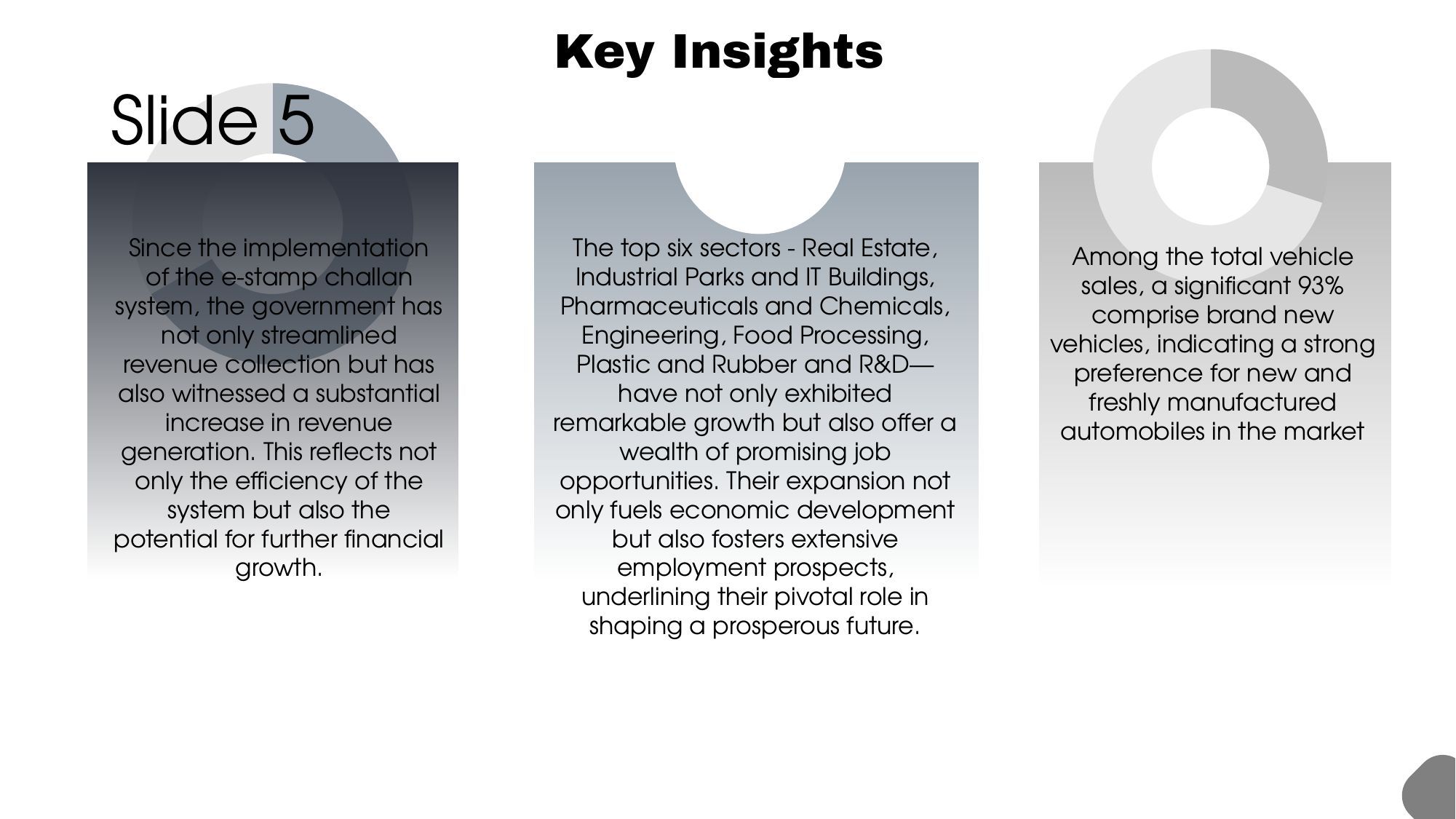

Key Insights
# Slide 5

### Chart

| Category | Sales |
|---|---|
| 1st Qtr | 3.0 |
| 2nd Qtr | 7.0 |

### Chart

| Category | Sales |
|---|---|
| 1st Qtr | 8.0 |
| 2nd Qtr | 4.0 |

Since the implementation of the e-stamp challan system, the government has not only streamlined revenue collection but has also witnessed a substantial increase in revenue generation. This reflects not only the efficiency of the system but also the potential for further financial growth.
The top six sectors - Real Estate, Industrial Parks and IT Buildings, Pharmaceuticals and Chemicals, Engineering, Food Processing, Plastic and Rubber and R&D—have not only exhibited remarkable growth but also offer a wealth of promising job opportunities. Their expansion not only fuels economic development but also fosters extensive employment prospects, underlining their pivotal role in shaping a prosperous future.
Among the total vehicle sales, a significant 93% comprise brand new vehicles, indicating a strong preference for new and freshly manufactured automobiles in the market